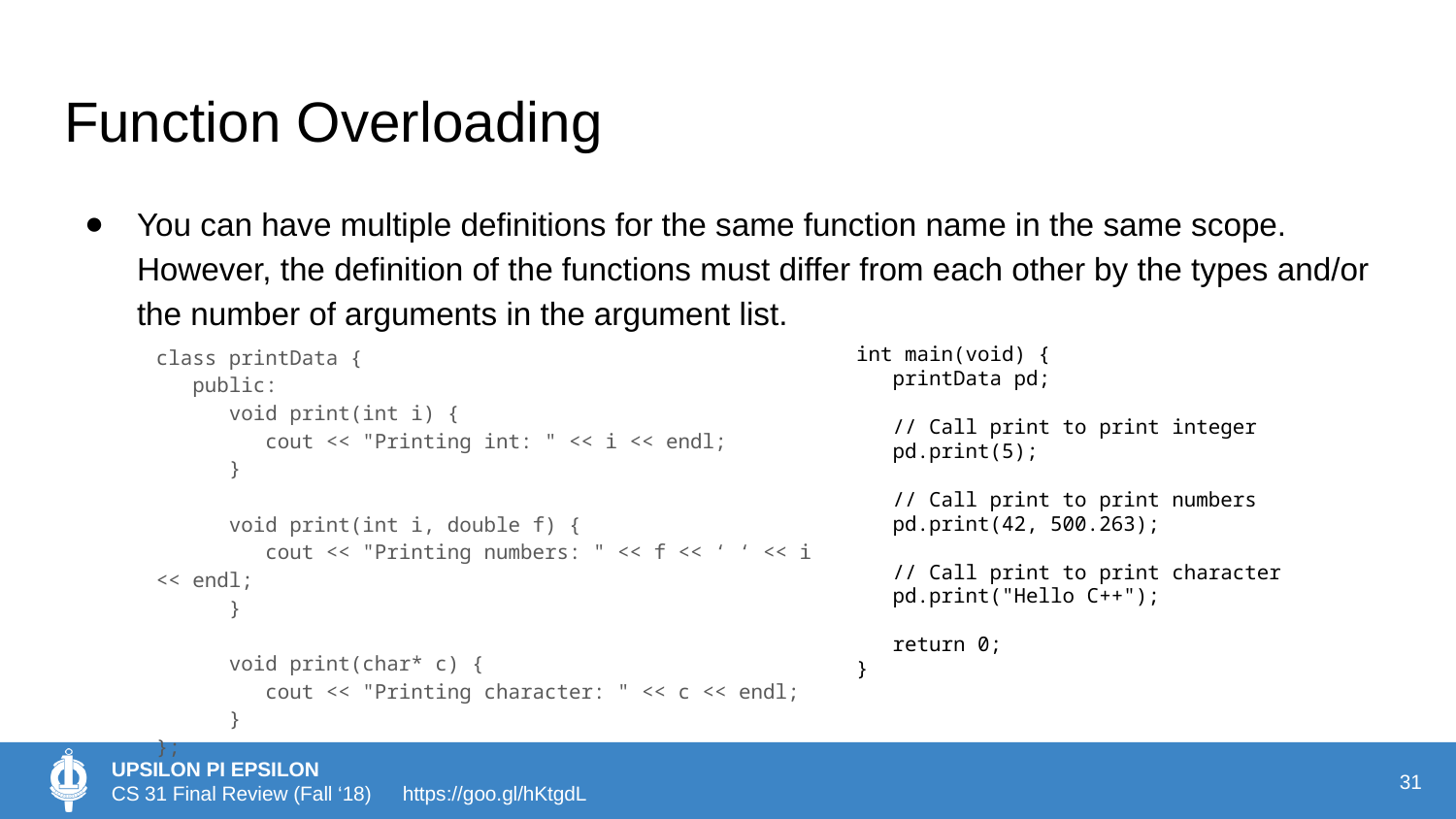

# Function Overloading
You can have multiple definitions for the same function name in the same scope. However, the definition of the functions must differ from each other by the types and/or the number of arguments in the argument list.

class printData {
   public:
      void print(int i) {
         cout << "Printing int: " << i << endl;
      }
      void print(int i, double f) {
         cout << "Printing numbers: " << f << ‘ ‘ << i << endl;
      }
      void print(char* c) {
         cout << "Printing character: " << c << endl;
      }
};

int main(void) {
   printData pd;
   // Call print to print integer
   pd.print(5);
   // Call print to print numbers
   pd.print(42, 500.263);
   // Call print to print character
   pd.print("Hello C++");
   return 0;
}

31